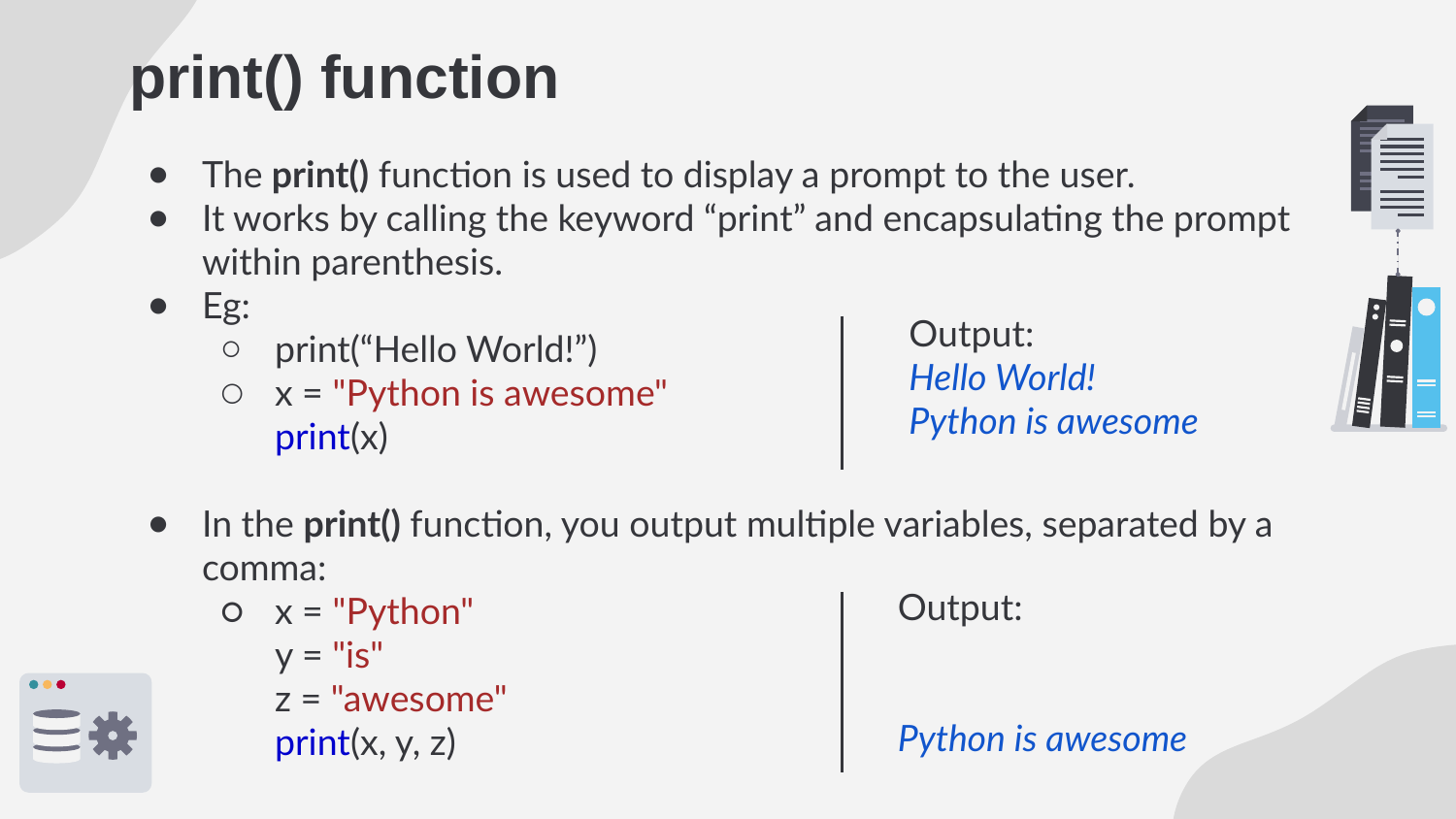

# print() function
The print() function is used to display a prompt to the user.
It works by calling the keyword “print” and encapsulating the prompt within parenthesis.
Eg:
print(“Hello World!”)
x = "Python is awesome"
print(x)

In the print() function, you output multiple variables, separated by a comma:
x = "Python"
y = "is"
z = "awesome"
print(x, y, z)
Output:
Hello World!
Python is awesome
Output:

Python is awesome